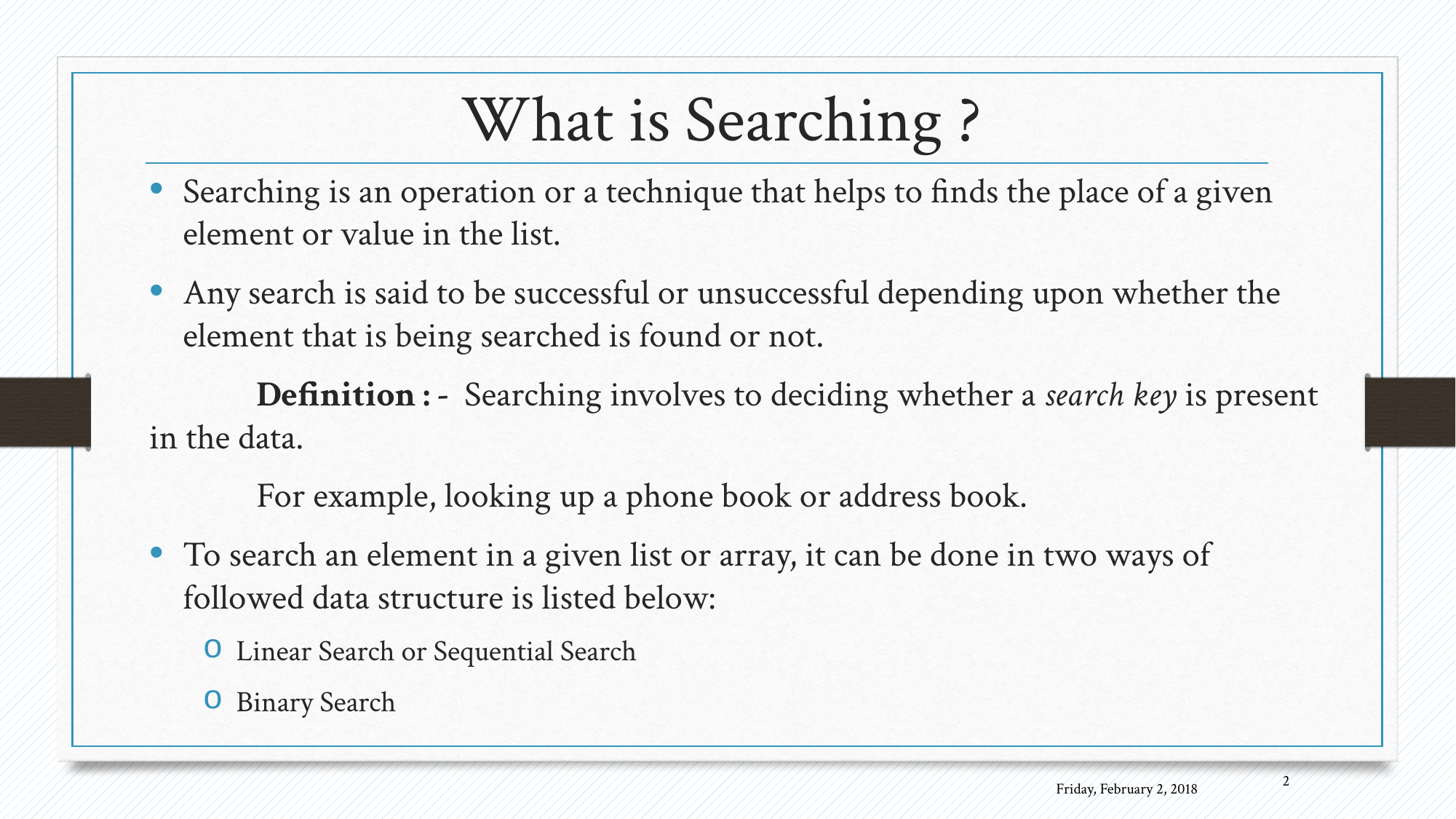

# What is Searching ?
Searching is an operation or a technique that helps to finds the place of a given element or value in the list.
Any search is said to be successful or unsuccessful depending upon whether the element that is being searched is found or not.
	Definition : -  Searching involves to deciding whether a search key is present in the data.
				For example, looking up a phone book or address book.
To search an element in a given list or array, it can be done in two ways of followed data structure is listed below:
Linear Search or Sequential Search
Binary Search

2
Friday, February 2, 2018